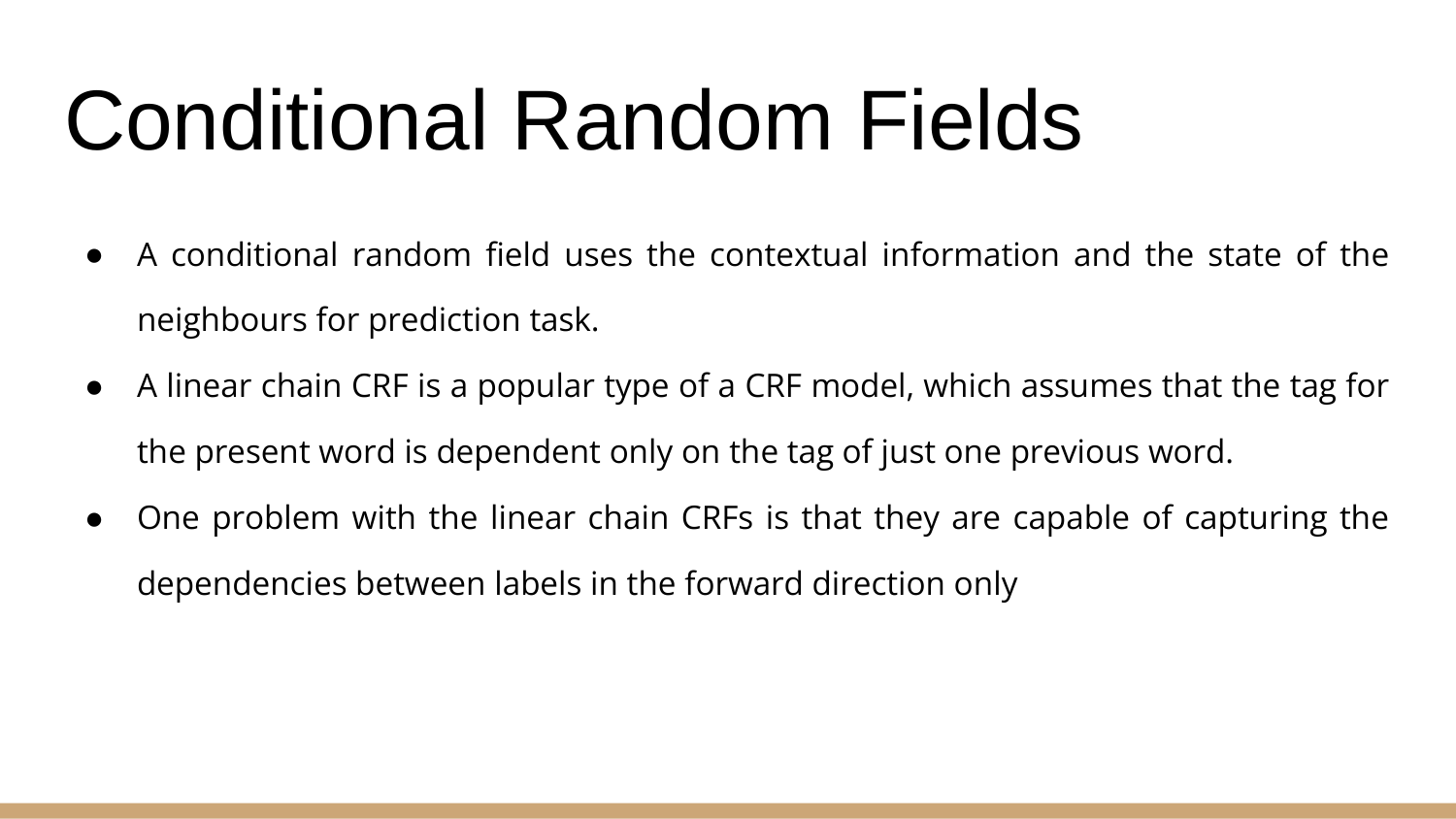

# Conditional Random Fields
A conditional random field uses the contextual information and the state of the neighbours for prediction task.
A linear chain CRF is a popular type of a CRF model, which assumes that the tag for the present word is dependent only on the tag of just one previous word.
One problem with the linear chain CRFs is that they are capable of capturing the dependencies between labels in the forward direction only